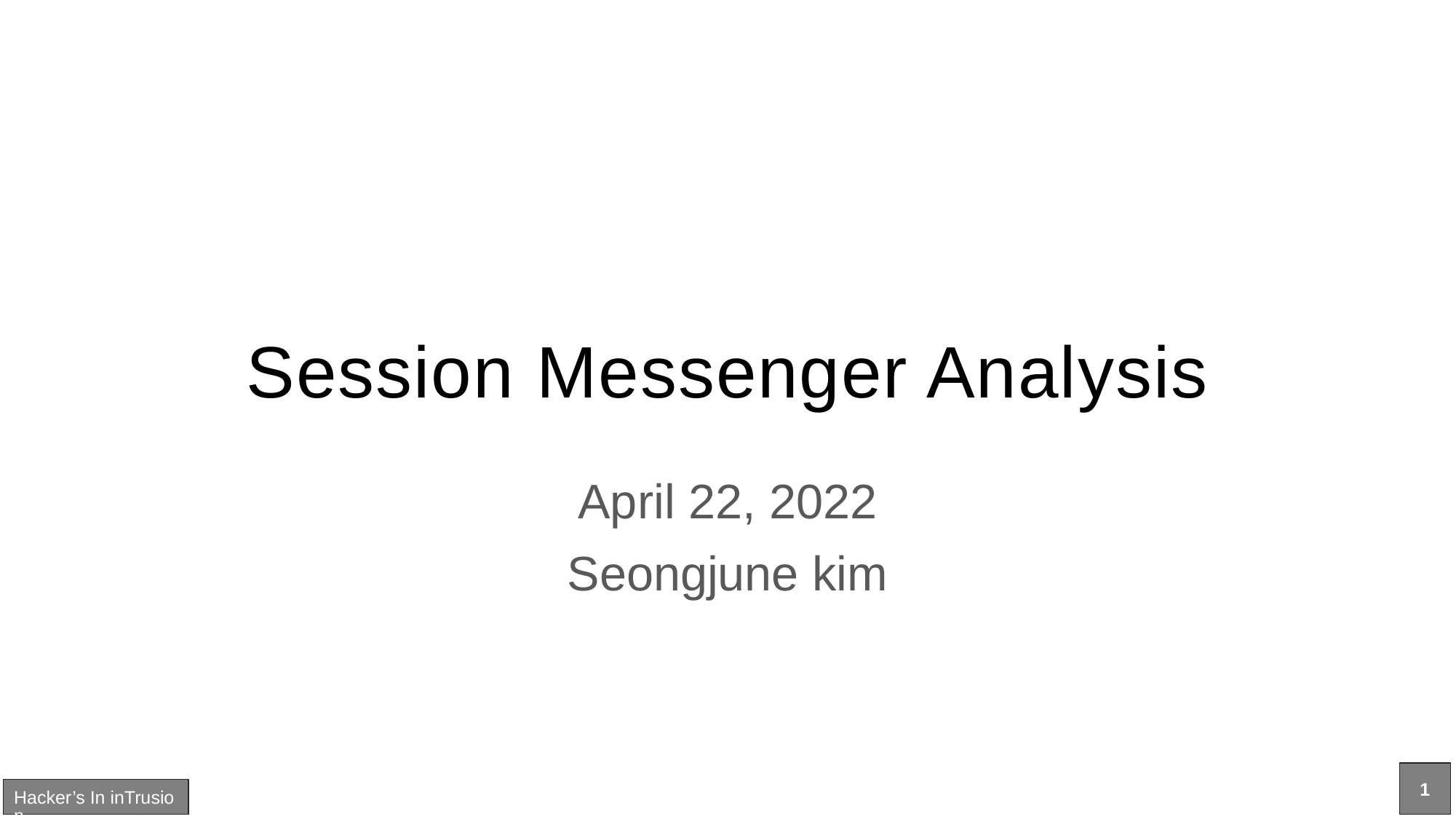

# Session Messenger Analysis
April 22, 2022
Seongjune kim
1
Hacker’s In inTrusion